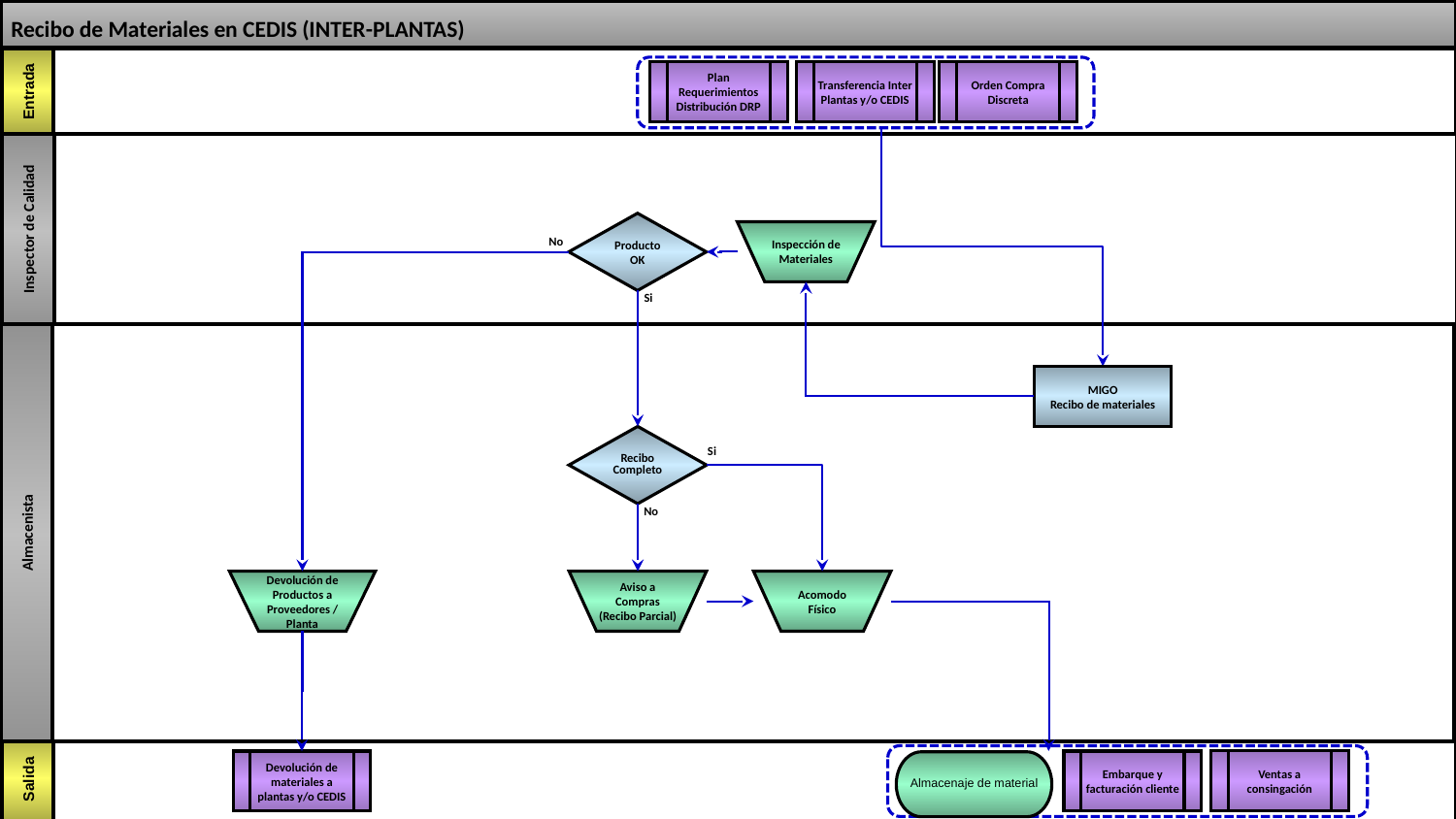

Recibo de Materiales en CEDIS (INTER-PLANTAS)

Transferencia Inter Plantas y/o CEDIS
Orden Compra Discreta
Plan Requerimientos Distribución DRP

Inspector de Calidad
Producto
OK
Inspección de Materiales
No
Si

Almacenista
MIGO
Recibo de materiales
Recibo Completo
Si
No
Devolución de Productos a Proveedores / Planta
Aviso a Compras
(Recibo Parcial)
Acomodo Físico

Ventas a consingación
Devolución de materiales a plantas y/o CEDIS
Embarque y facturación cliente
Almacenaje de material